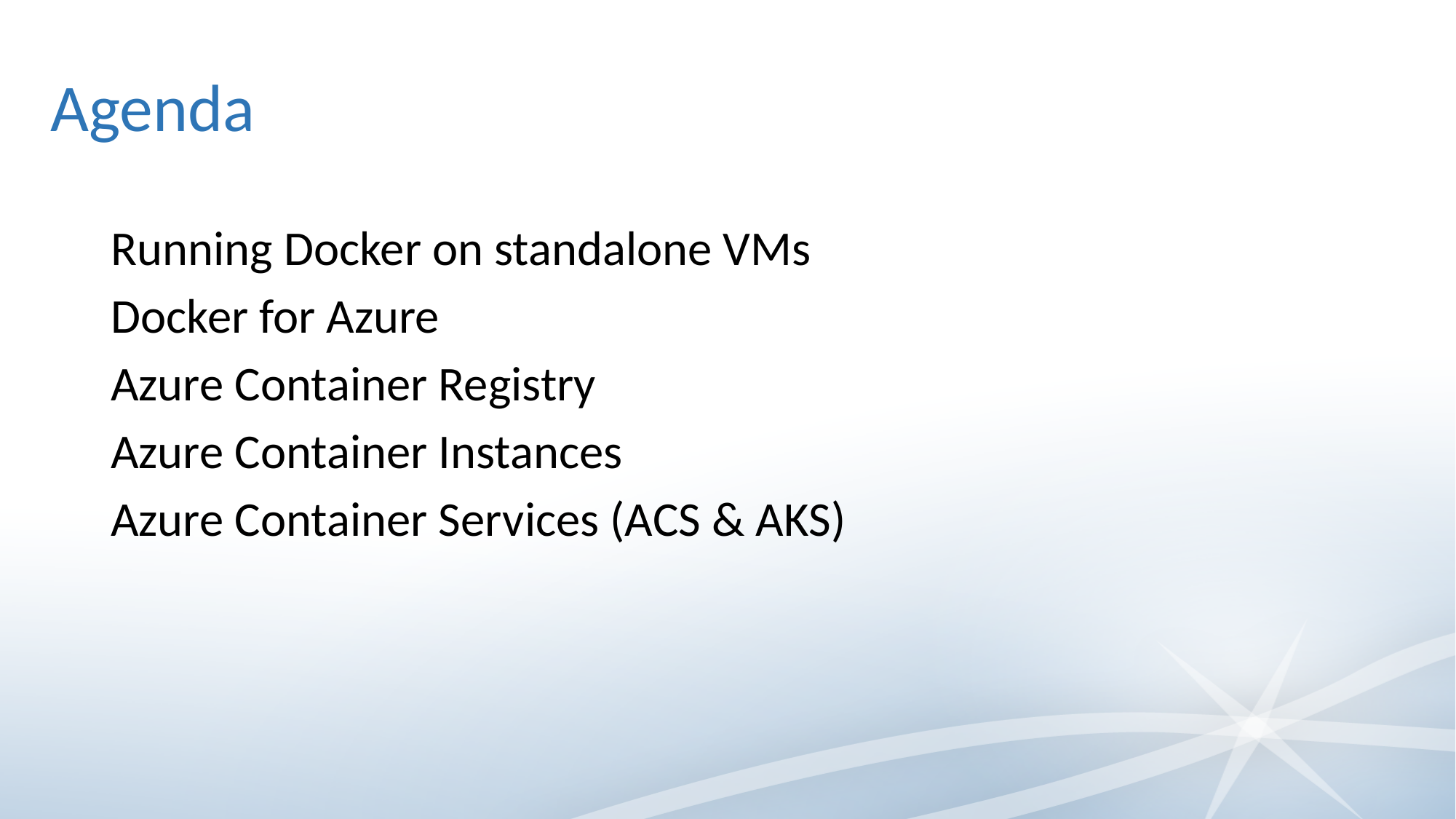

# Agenda
Running Docker on standalone VMs
Docker for Azure
Azure Container Registry
Azure Container Instances
Azure Container Services (ACS & AKS)